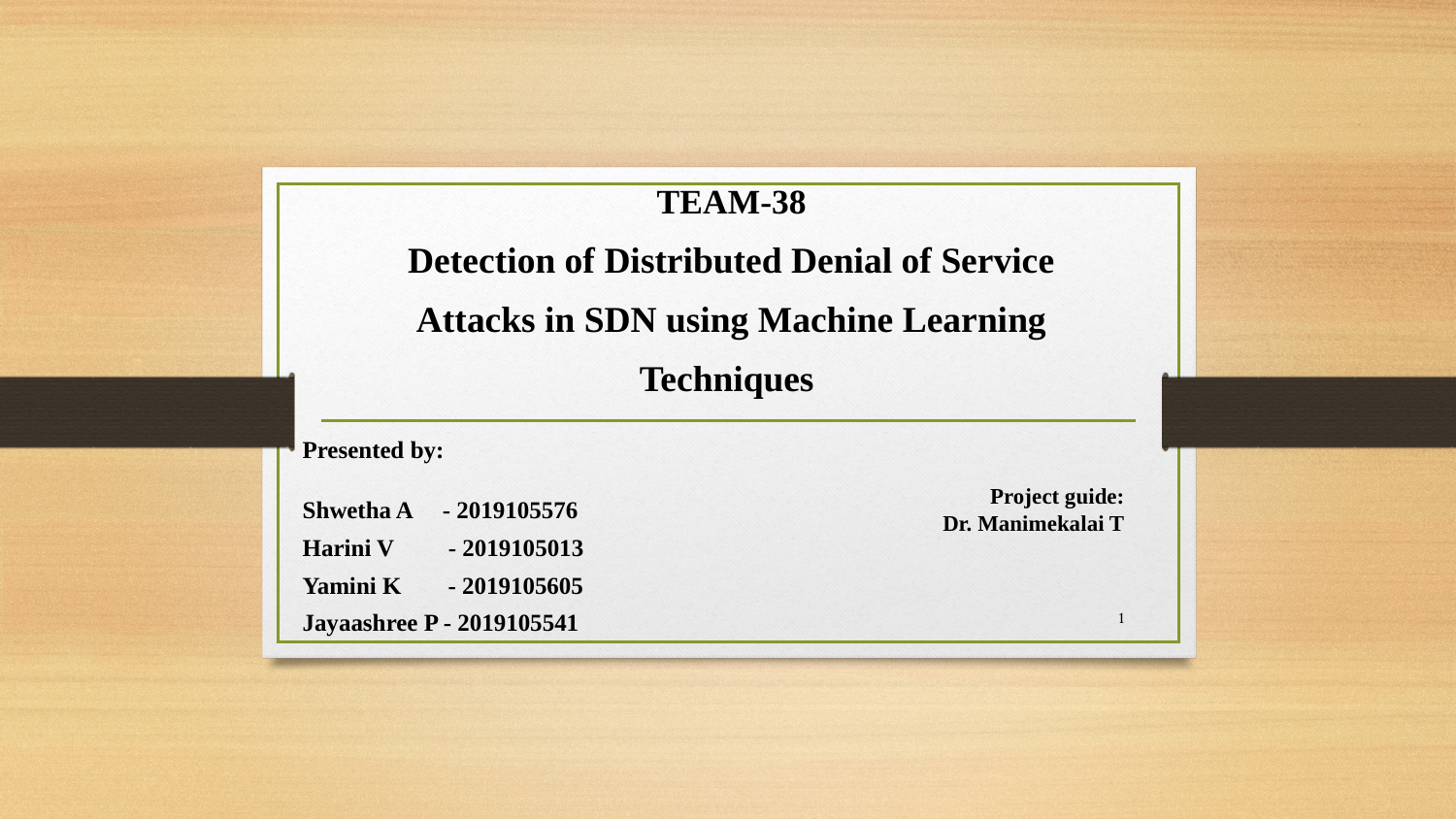

# TEAM-38
Detection of Distributed Denial of Service Attacks in SDN using Machine Learning Techniques
Presented by:
Shwetha A     - 2019105576
Harini V         - 2019105013
Yamini K 	- 2019105605
Jayaashree P - 2019105541

Project guide:
Dr. Manimekalai T

1